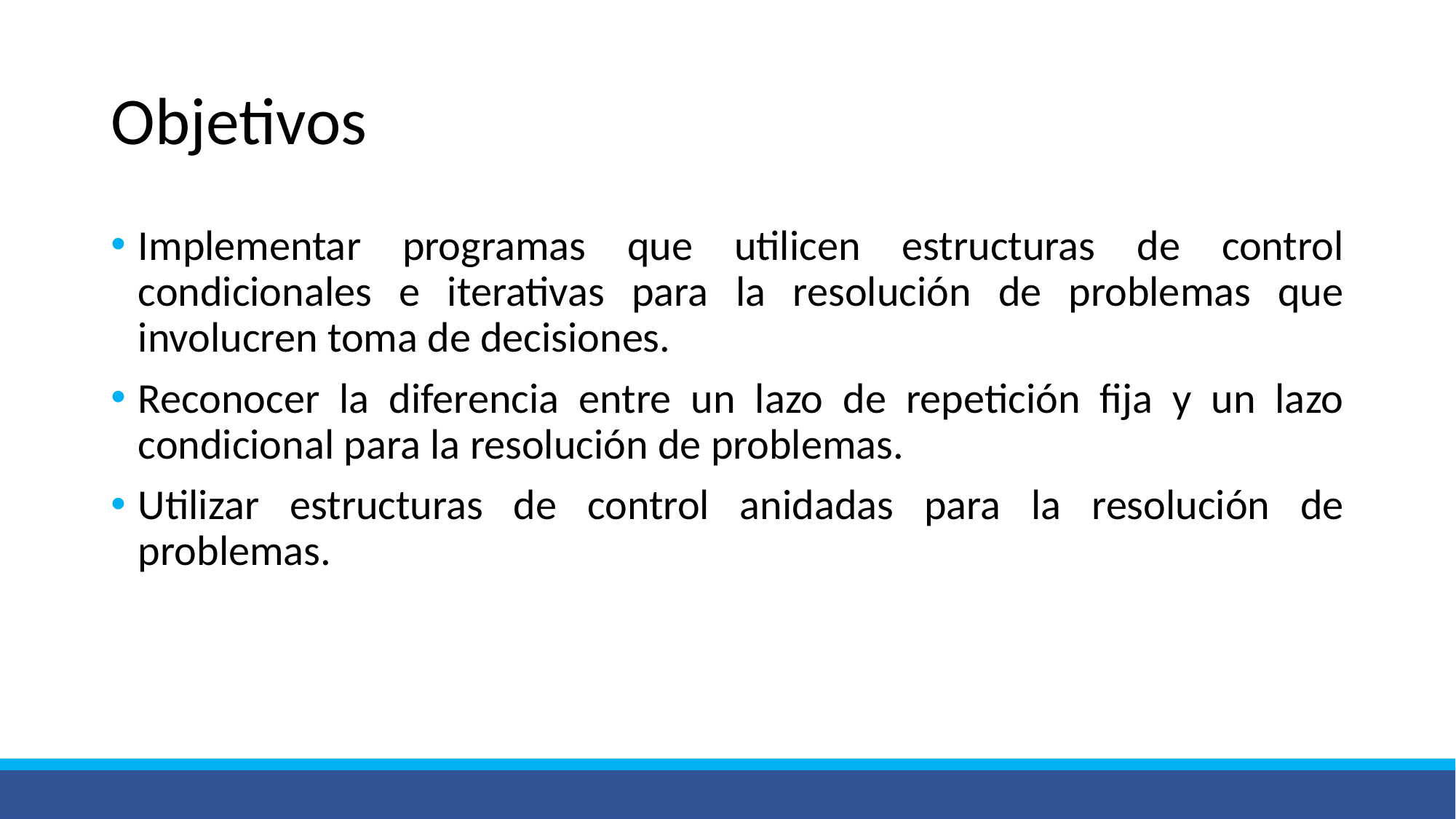

# Objetivos
Implementar programas que utilicen estructuras de control condicionales e iterativas para la resolución de problemas que involucren toma de decisiones.
Reconocer la diferencia entre un lazo de repetición fija y un lazo condicional para la resolución de problemas.
Utilizar estructuras de control anidadas para la resolución de problemas.